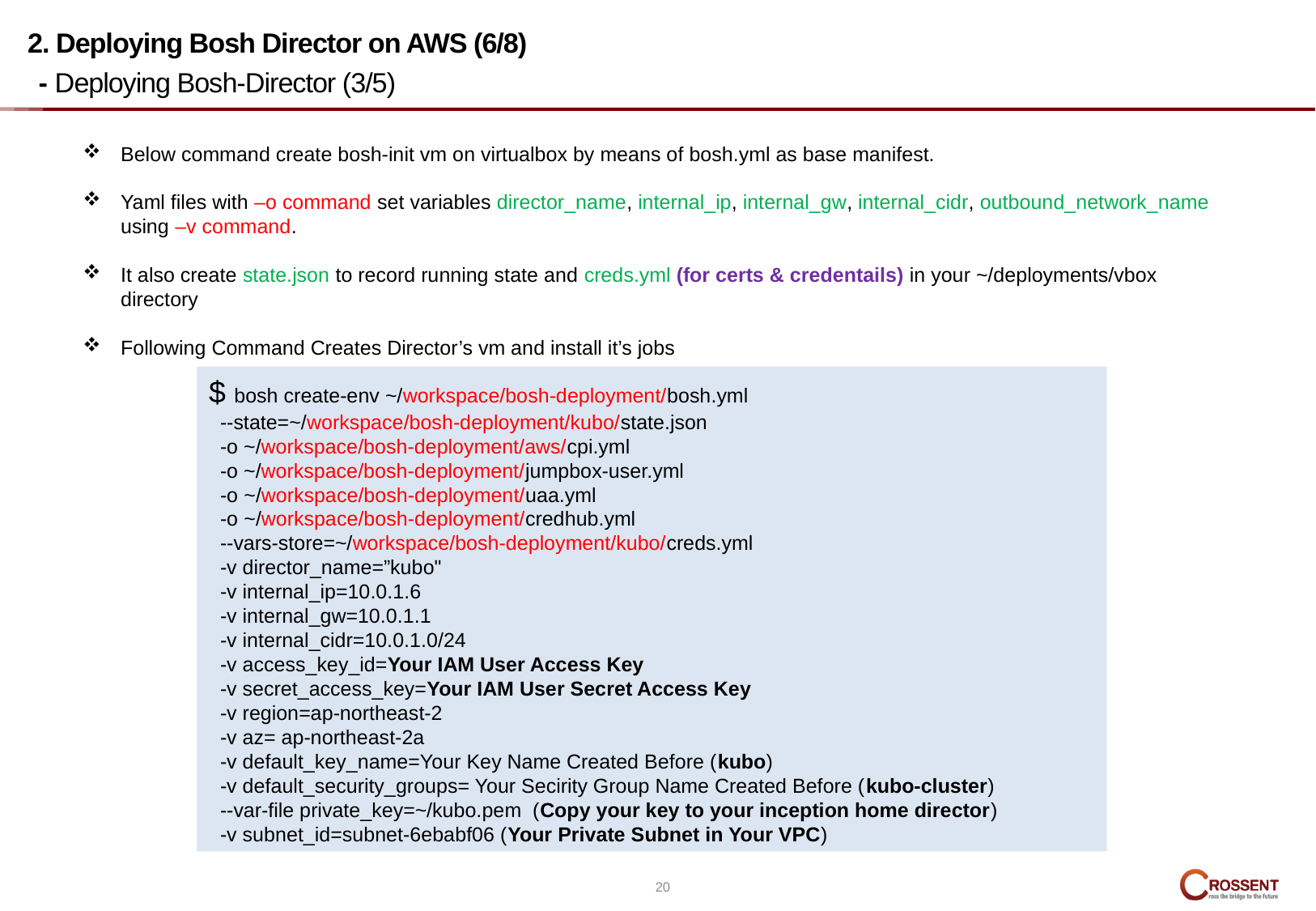

# 2. Deploying Bosh Director on AWS (6/8) - Deploying Bosh-Director (3/5)
Below command create bosh-init vm on virtualbox by means of bosh.yml as base manifest.

Yaml files with –o command set variables director_name, internal_ip, internal_gw, internal_cidr, outbound_network_name using –v command.

It also create state.json to record running state and creds.yml (for certs & credentails) in your ~/deployments/vbox    directory

Following Command Creates Director’s vm and install it’s jobs

$ bosh create-env ~/workspace/bosh-deployment/bosh.yml
  --state=~/workspace/bosh-deployment/kubo/state.json
  -o ~/workspace/bosh-deployment/aws/cpi.yml
  -o ~/workspace/bosh-deployment/jumpbox-user.yml
  -o ~/workspace/bosh-deployment/uaa.yml
  -o ~/workspace/bosh-deployment/credhub.yml
  --vars-store=~/workspace/bosh-deployment/kubo/creds.yml
  -v director_name=”kubo"
  -v internal_ip=10.0.1.6
  -v internal_gw=10.0.1.1
  -v internal_cidr=10.0.1.0/24
  -v access_key_id=Your IAM User Access Key
  -v secret_access_key=Your IAM User Secret Access Key
  -v region=ap-northeast-2
  -v az= ap-northeast-2a
  -v default_key_name=Your Key Name Created Before (kubo)
  -v default_security_groups= Your Secirity Group Name Created Before (kubo-cluster)
  --var-file private_key=~/kubo.pem  (Copy your key to your inception home director)
  -v subnet_id=subnet-6ebabf06 (Your Private Subnet in Your VPC)